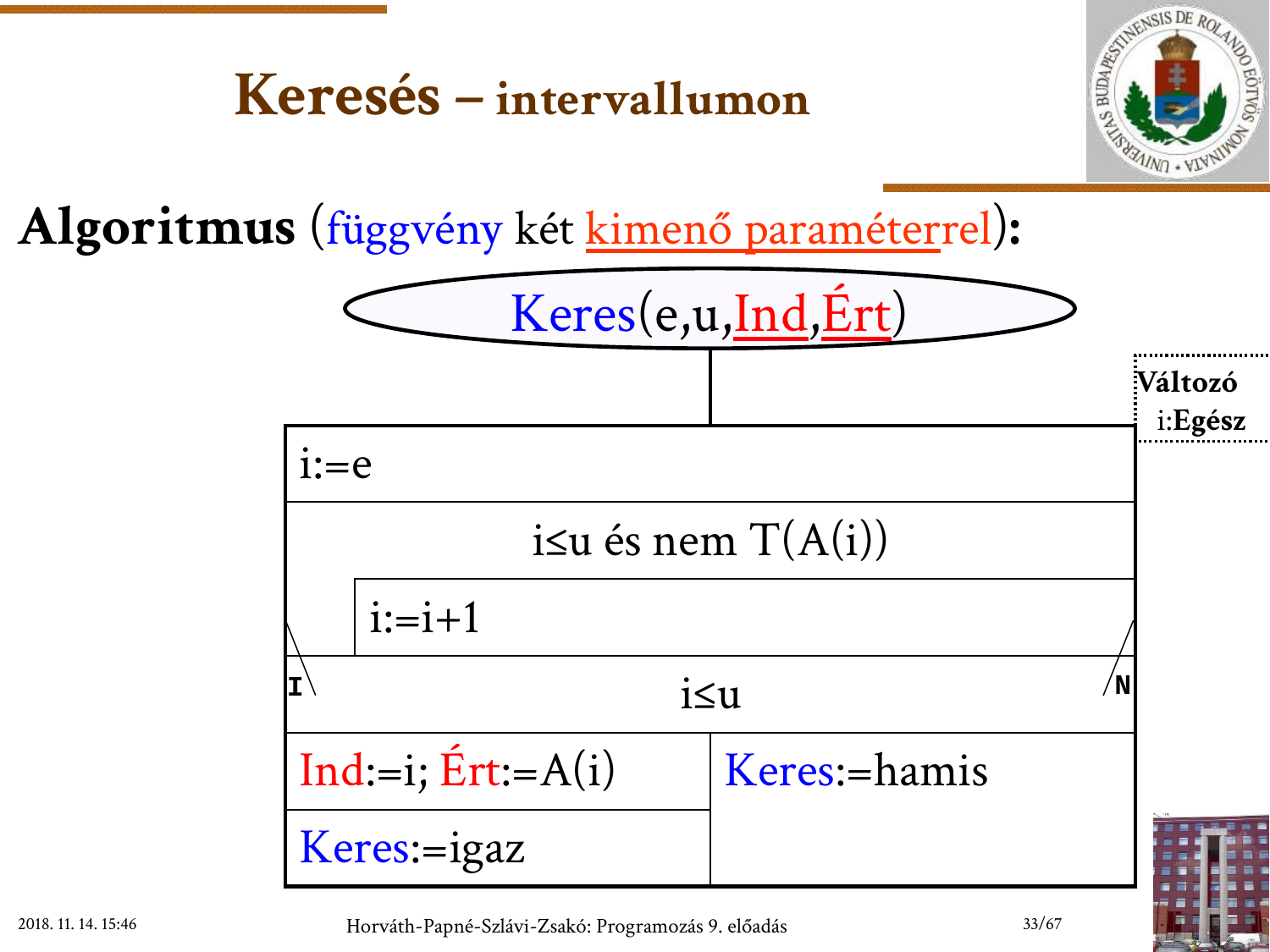

# Keresés – intervallumon
Algoritmus (függvény két kimenő paraméterrel):
Keres(e,u,Ind,Ért)
|  |  |  |
| --- | --- | --- |
| i:=e |  |  |
| i≤u és nem T(A(i)) |  |  |
|  | i:=i+1 |  |
| i≤u |  |  |
| Ind:=i; Ért:=A(i) |  | Keres:=hamis |
| Keres:=igaz |  |  |
Változó
   i:Egész

N
I
2018. 11. 14. 15:46
Horváth-Papné-Szlávi-Zsakó: Programozás 9. előadás
33/67